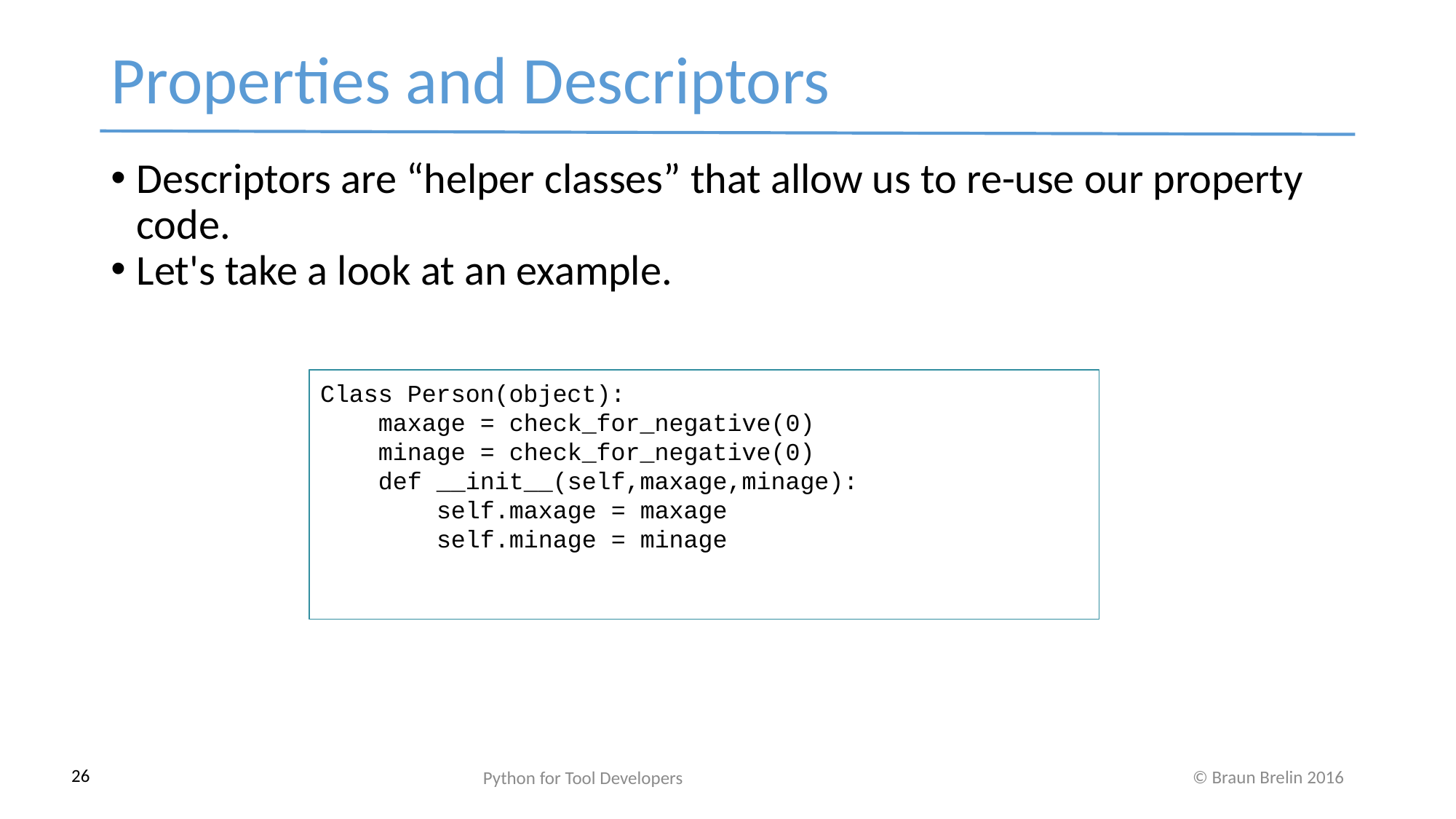

Properties and Descriptors
Descriptors are “helper classes” that allow us to re-use our property code.
Let's take a look at an example.

Class Person(object):
    maxage = check_for_negative(0)
    minage = check_for_negative(0)
    def __init__(self,maxage,minage):
        self.maxage = maxage
        self.minage = minage

Python for Tool Developers
26